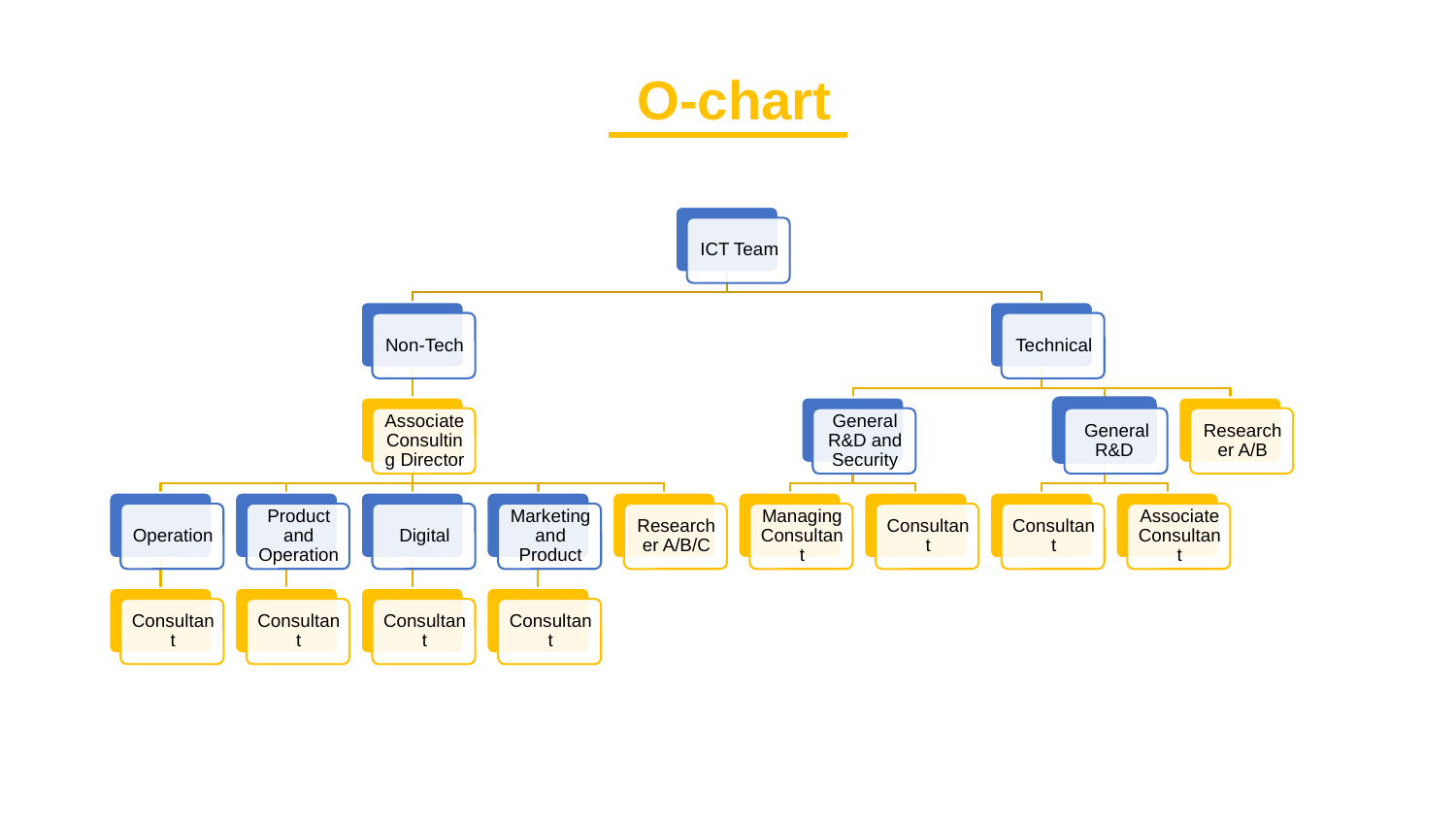

O-chart
ICT Team
Non-Tech
Associate Consulting Director
Operation
Consultant
Product and Operation
Consultant
Digital
Consultant
Marketing and Product
Consultant
Researcher A/B/C
Technical
General R&D and Security
Managing Consultant
Consultant
General R&D
Consultant
Associate Consultant
Researcher A/B